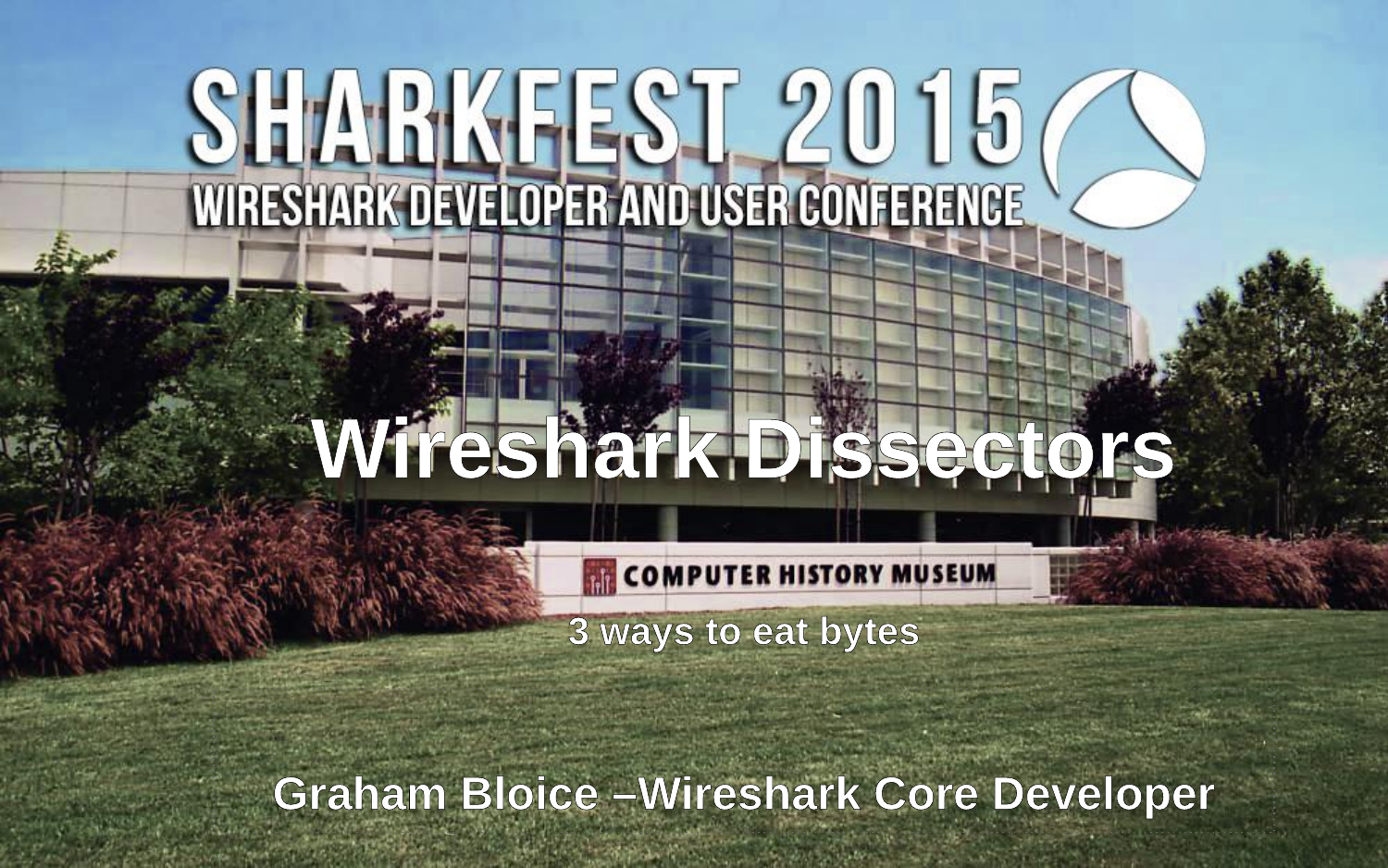

# Wireshark Dissectors 3 ways to eat bytes Graham Bloice –Wireshark Core Developer